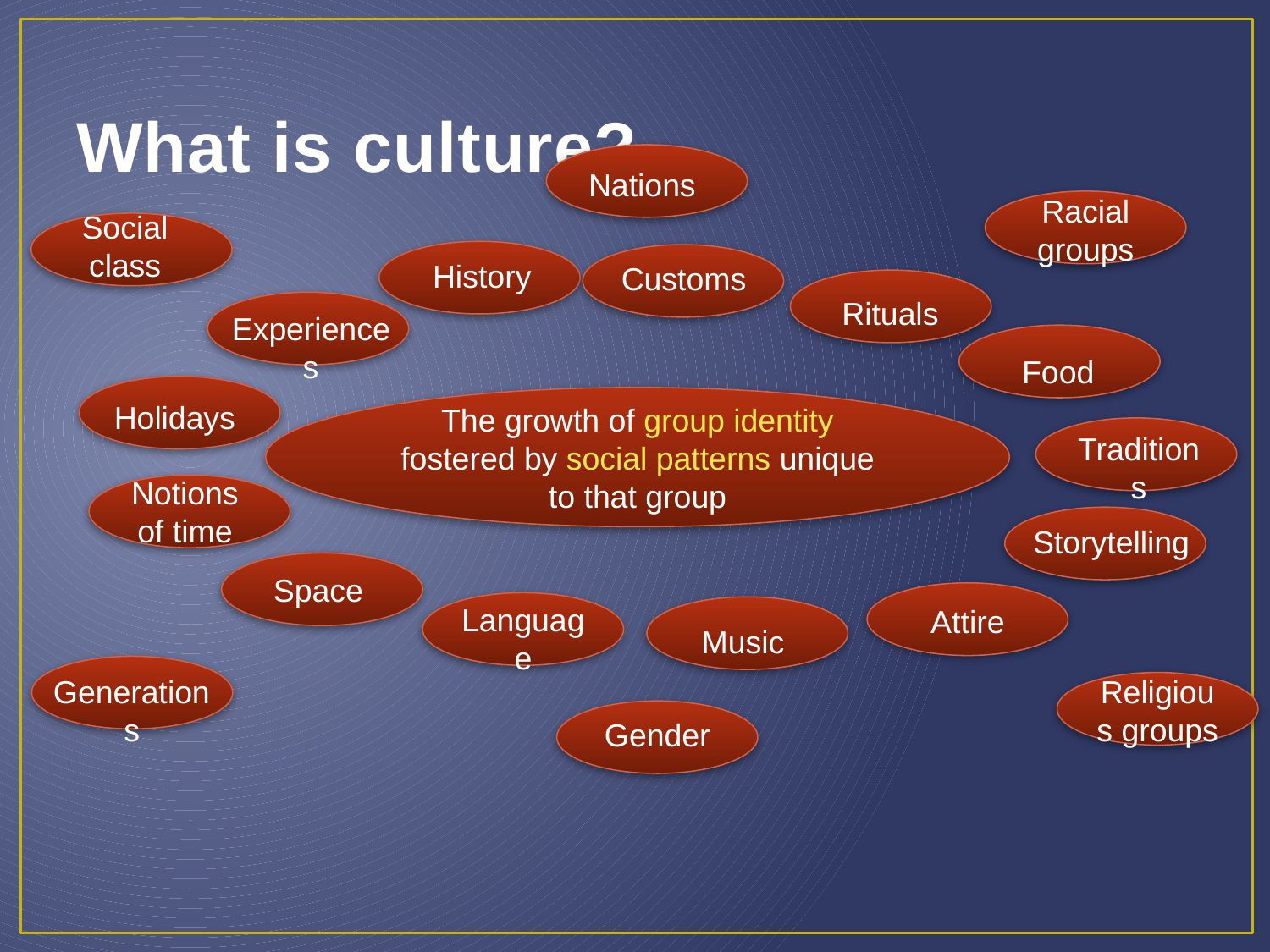

# What is culture?

Nations
Racial groups

Social class

History
Customs

Rituals

Experiences

Food

The growth of group identity fostered by social patterns unique to that group
Holidays

Traditions
Notions of time

Storytelling

Space

Language
Attire

Music

Religious groups
Generations

Gender